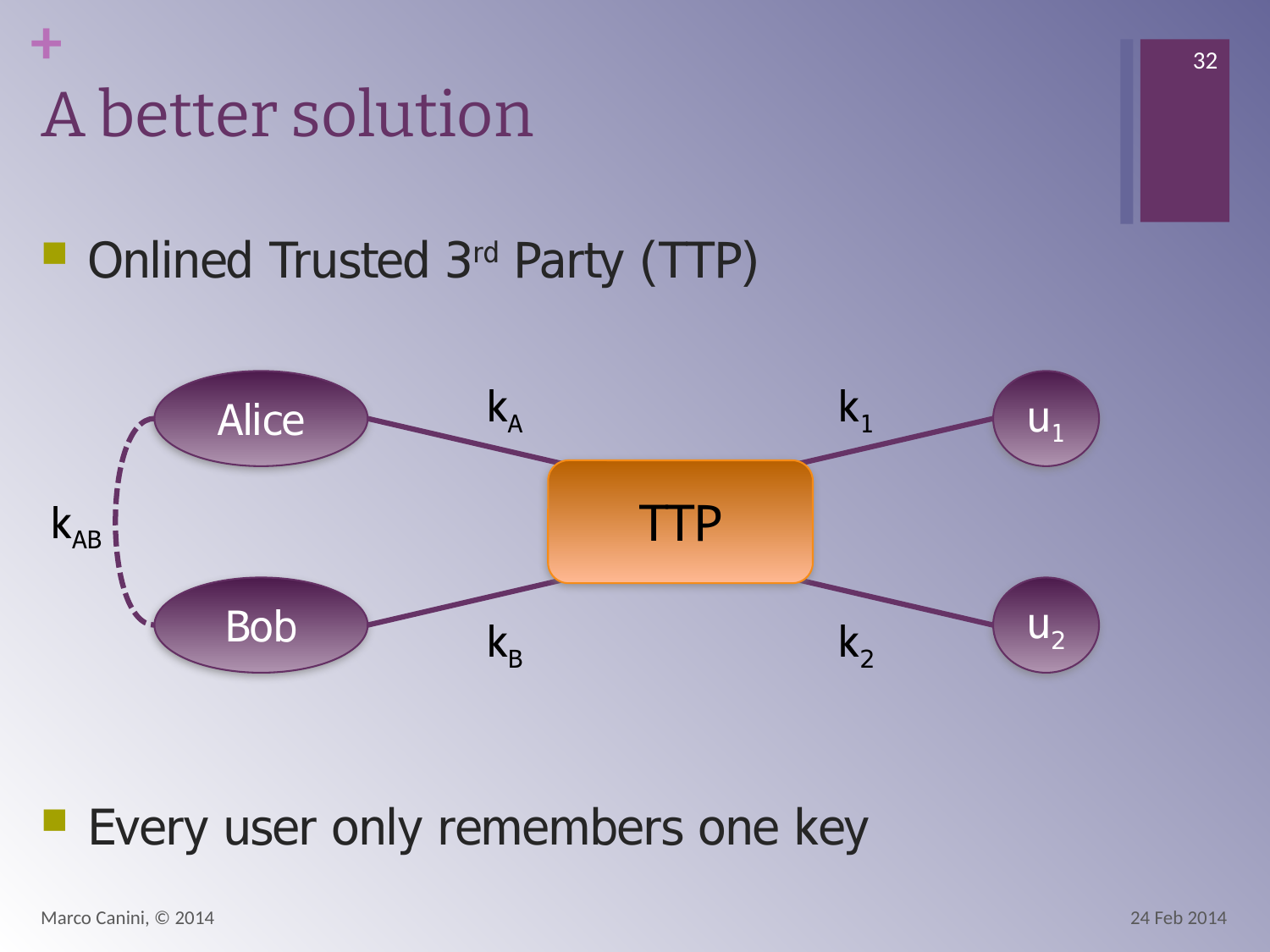

32
# A better solution
Onlined Trusted 3rd Party (TTP)

Every user only remembers one key
Alice
u1
kA
k1
TTP
kAB
Bob
u2
kB
k2
Marco Canini, © 2014
24 Feb 2014